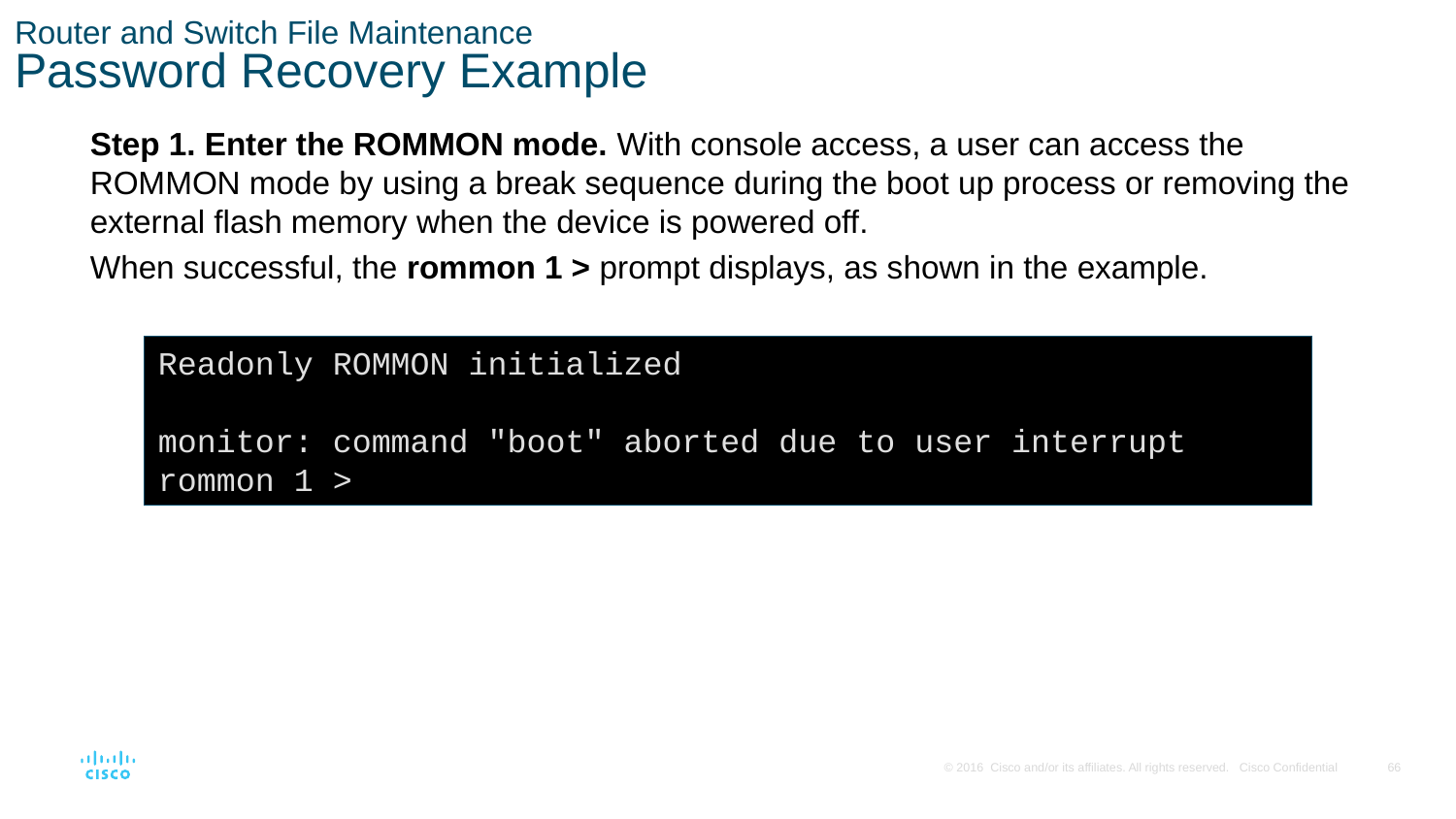

# Router and Switch File Maintenance Password Recovery Example
Step 1. Enter the ROMMON mode. With console access, a user can access the ROMMON mode by using a break sequence during the boot up process or removing the external flash memory when the device is powered off.
When successful, the rommon 1 > prompt displays, as shown in the example.

Readonly ROMMON initialized

monitor: command "boot" aborted due to user interrupt rommon 1 >